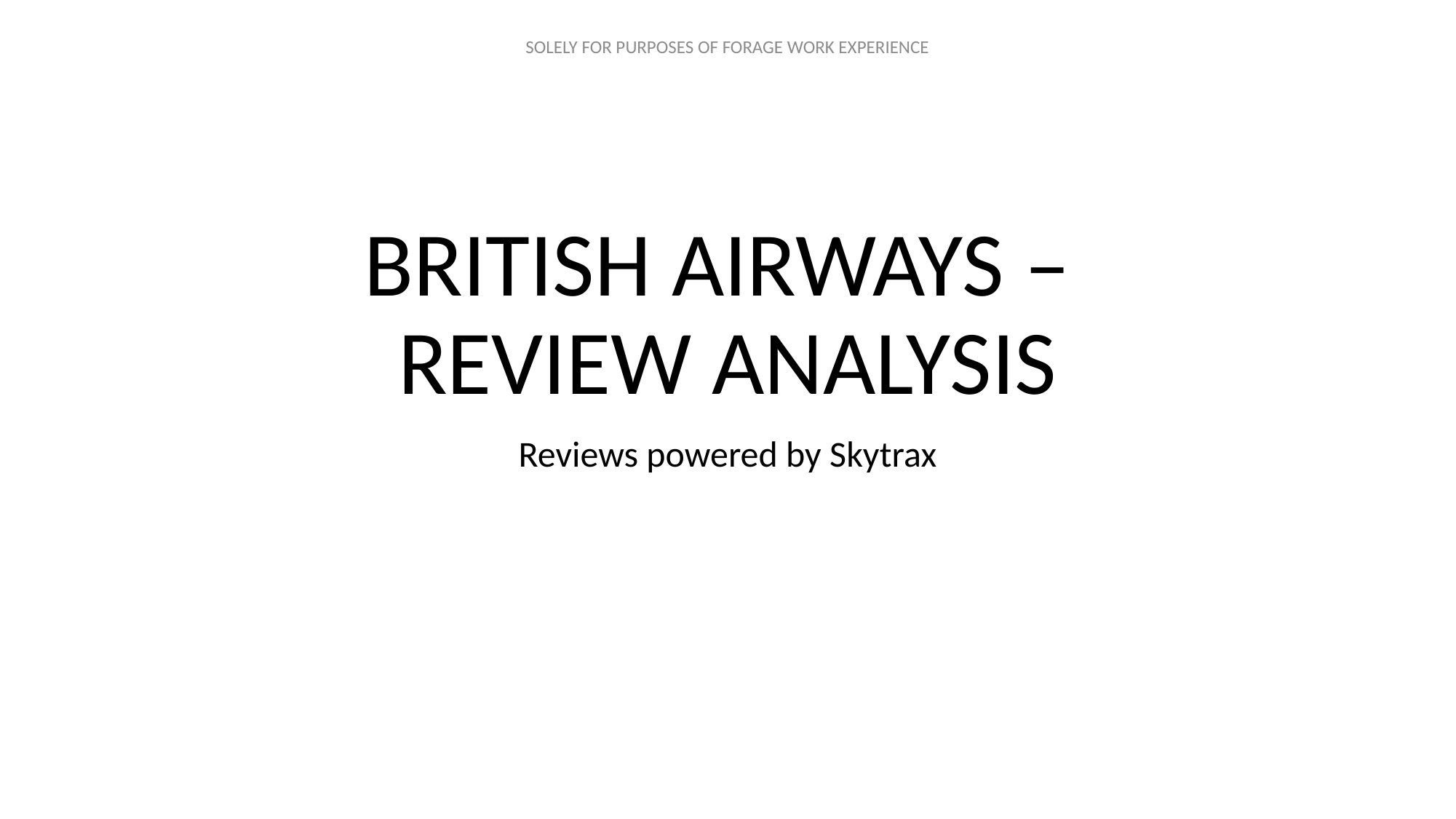

# BRITISH AIRWAYS – REVIEW ANALYSIS
Reviews powered by Skytrax